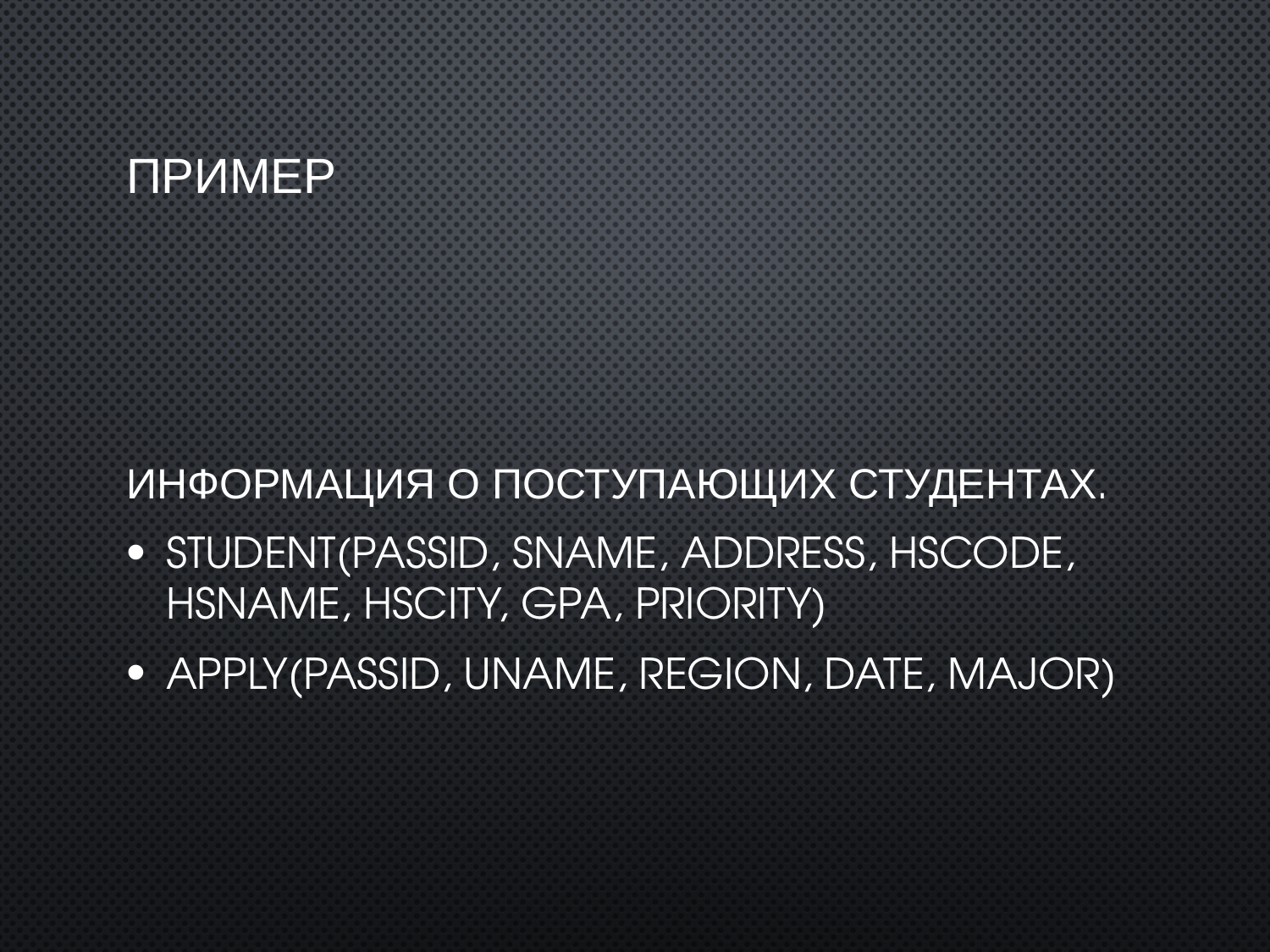

# Пример
Информация о поступающих студентах.
Student(passID, sName, address, HScode, HSname, HScity, GPA, priority)
Apply(passId, uName, region, date, major)